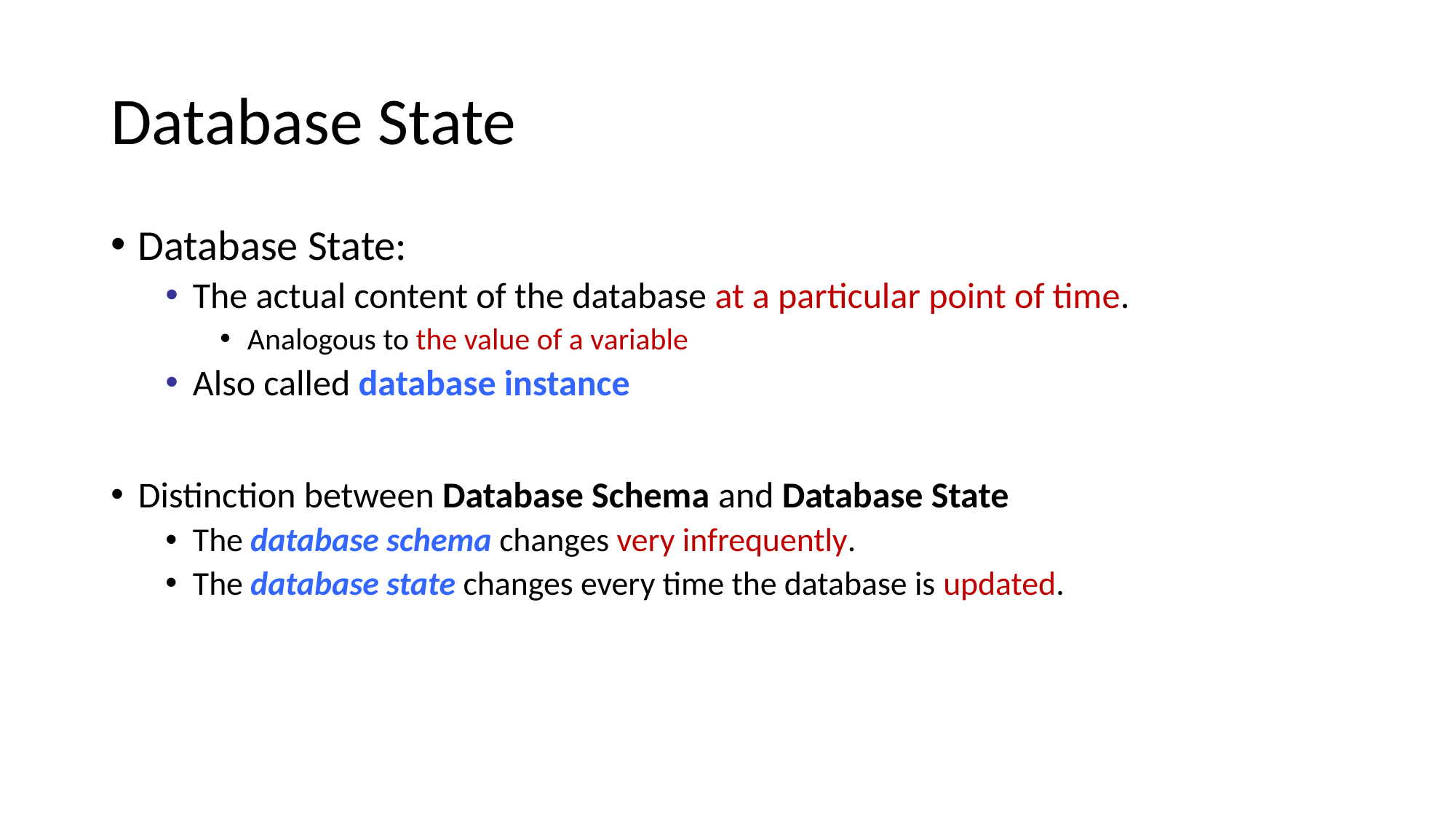

# Database State
Database State:
The actual content of the database at a particular point of time.
Analogous to the value of a variable
Also called database instance

Distinction between Database Schema and Database State
The database schema changes very infrequently.
The database state changes every time the database is updated.